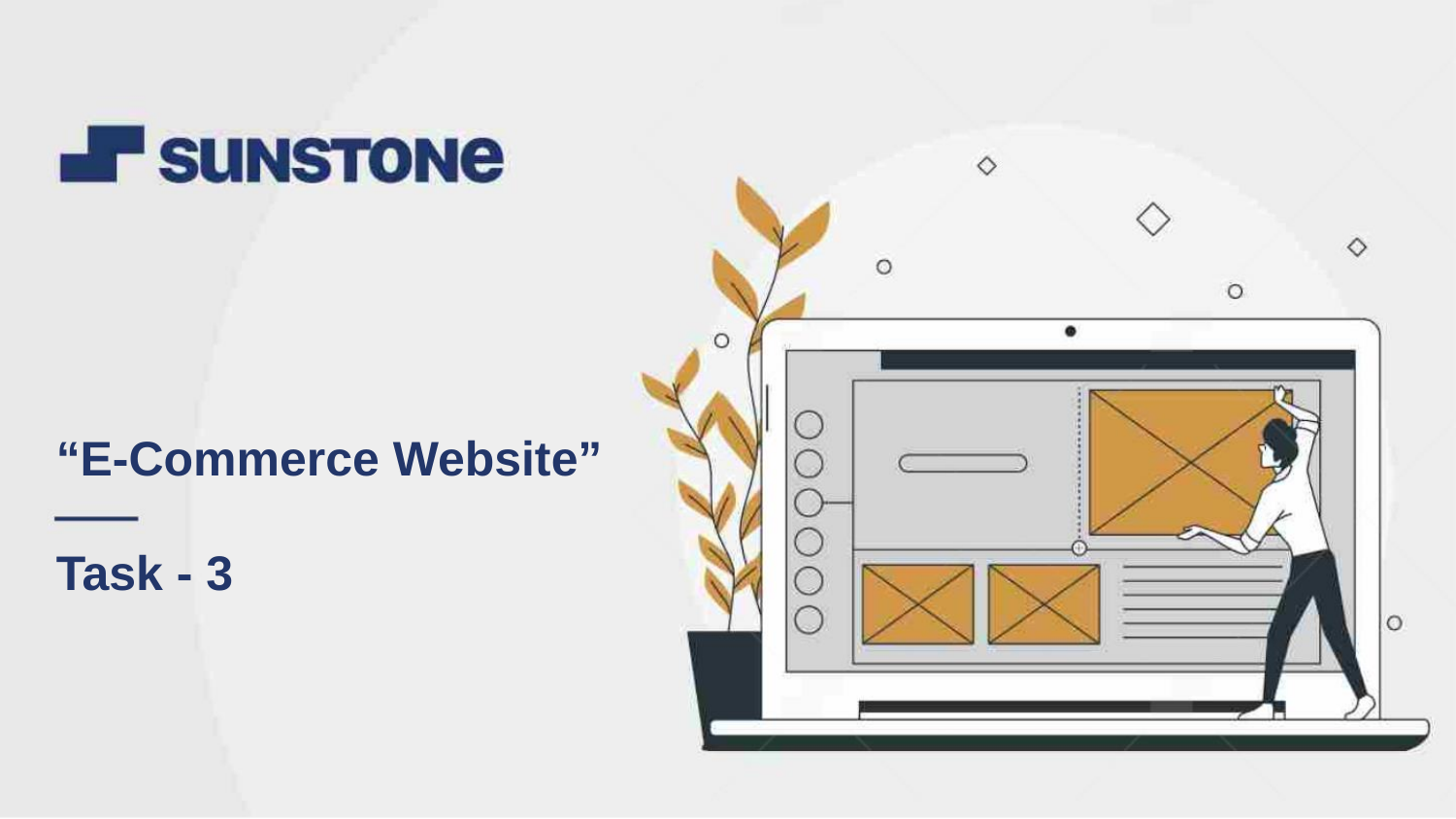

“Your Project Name”
Task - 2
“E-Commerce Website”
Task - 3